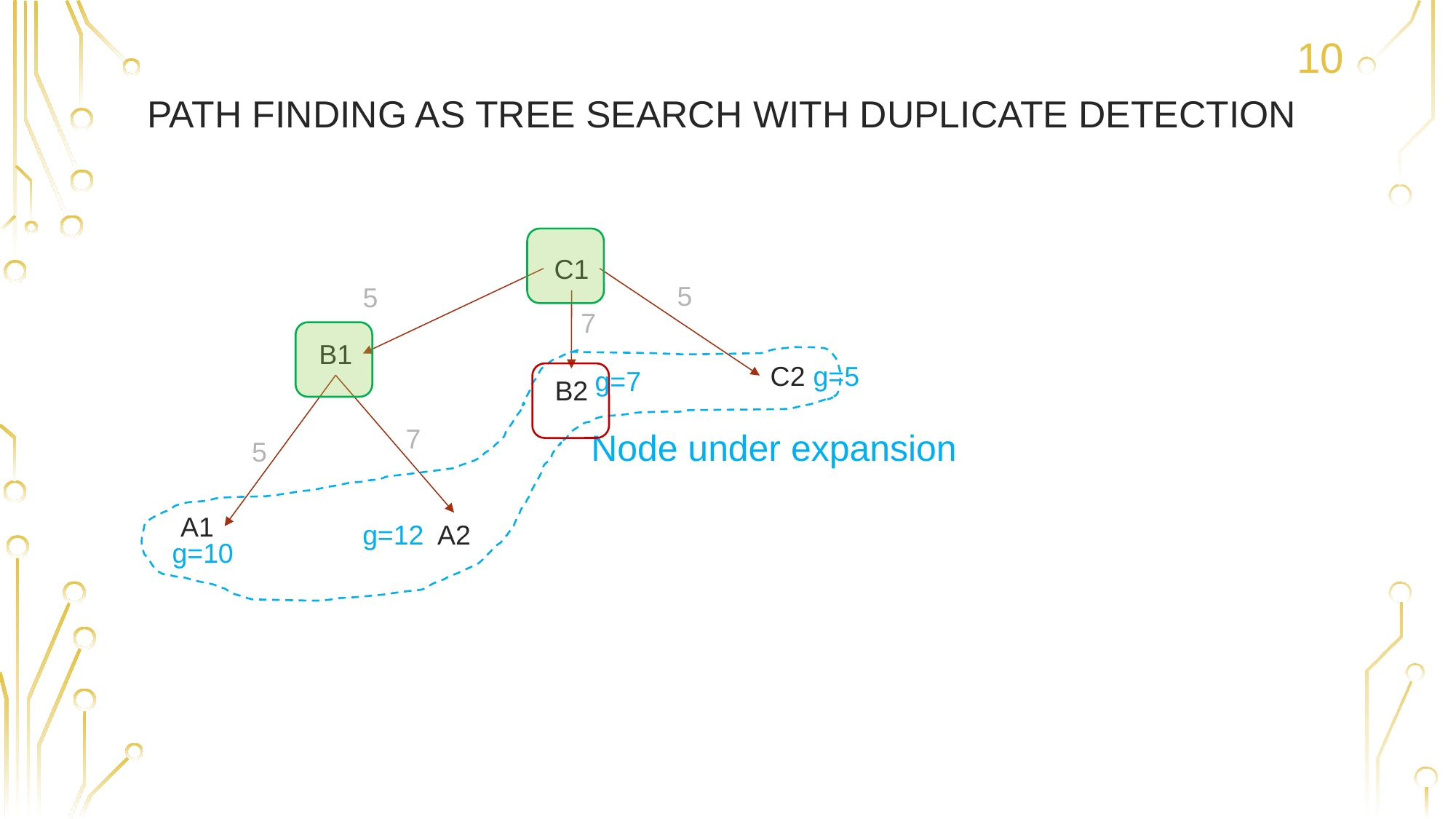

10
# Path finding as tree search with Duplicate detection

C1
5
5
7

B1

g=5
C2
g=7

B2
7
Node under expansion
5
A1
g=12
A2
g=10